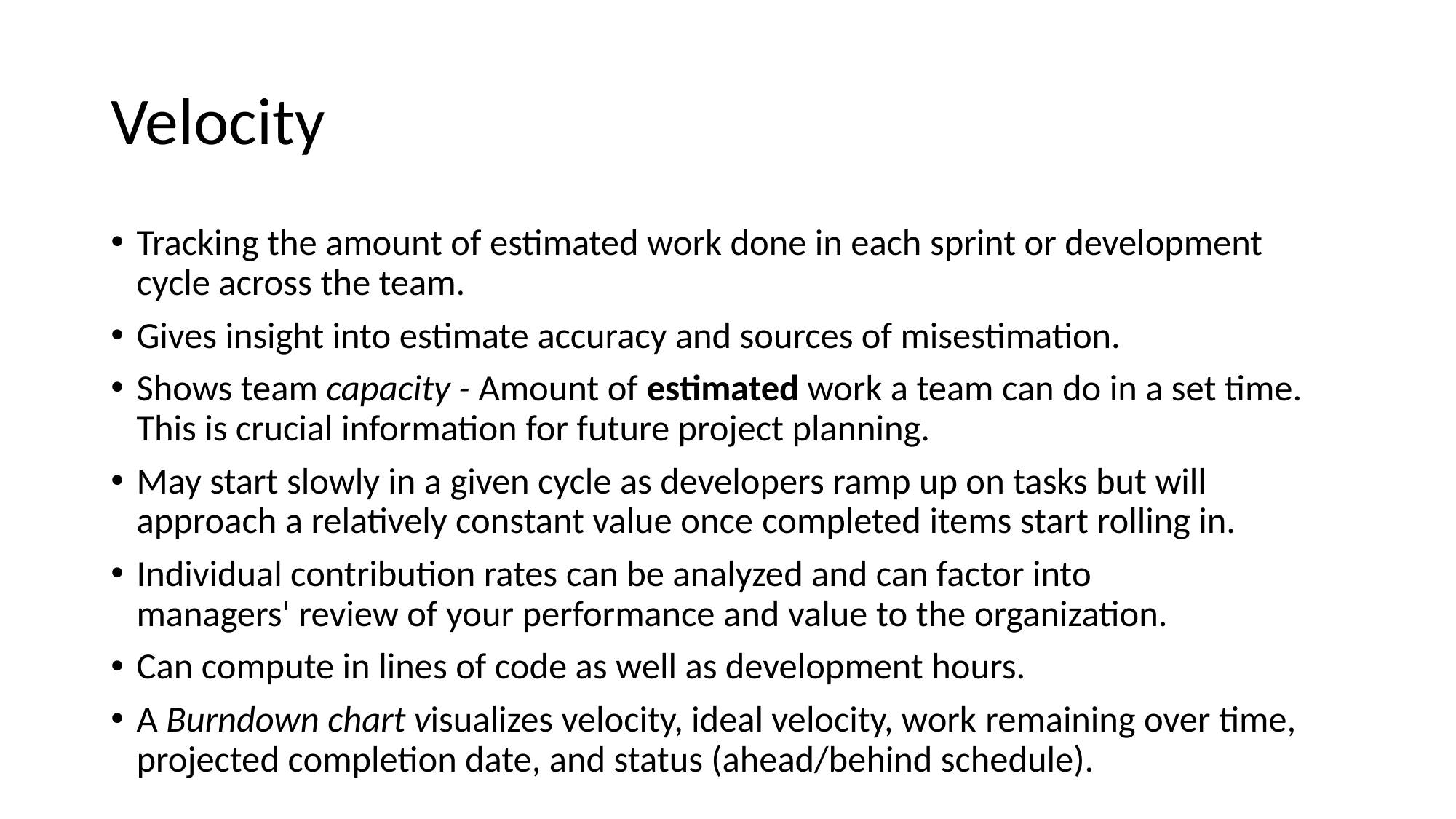

# Velocity
Tracking the amount of estimated work done in each sprint or development cycle across the team.
Gives insight into estimate accuracy and sources of misestimation.
Shows team capacity - Amount of estimated work a team can do in a set time. This is crucial information for future project planning.
May start slowly in a given cycle as developers ramp up on tasks but will approach a relatively constant value once completed items start rolling in.
Individual contribution rates can be analyzed and can factor into managers' review of your performance and value to the organization.
Can compute in lines of code as well as development hours.
A Burndown chart visualizes velocity, ideal velocity, work remaining over time, projected completion date, and status (ahead/behind schedule).